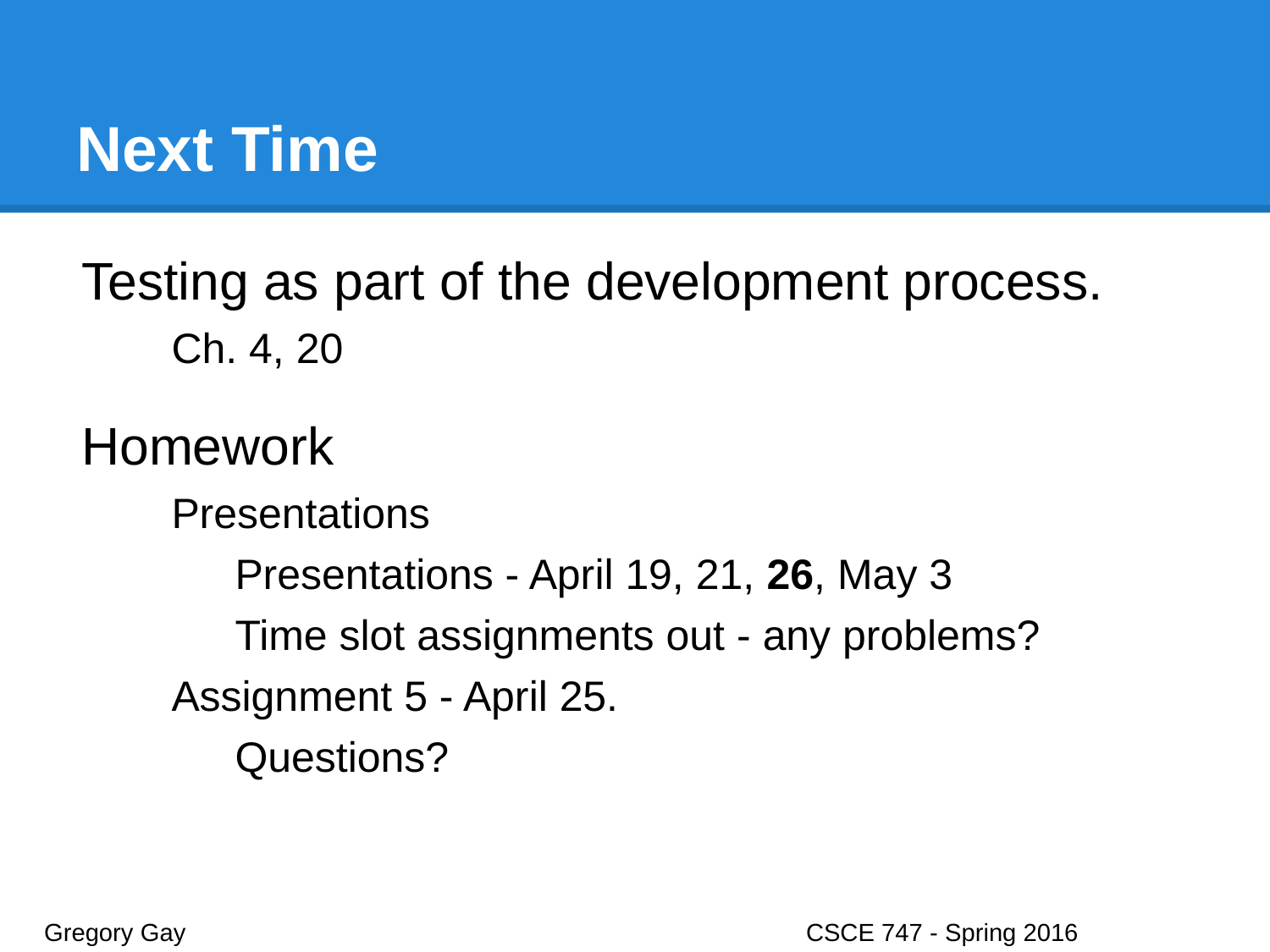

# Next Time
Testing as part of the development process.
Ch. 4, 20

Homework
Presentations
Presentations - April 19, 21, 26, May 3
Time slot assignments out - any problems?
Assignment 5 - April 25.
Questions?
Gregory Gay					CSCE 747 - Spring 2016							43